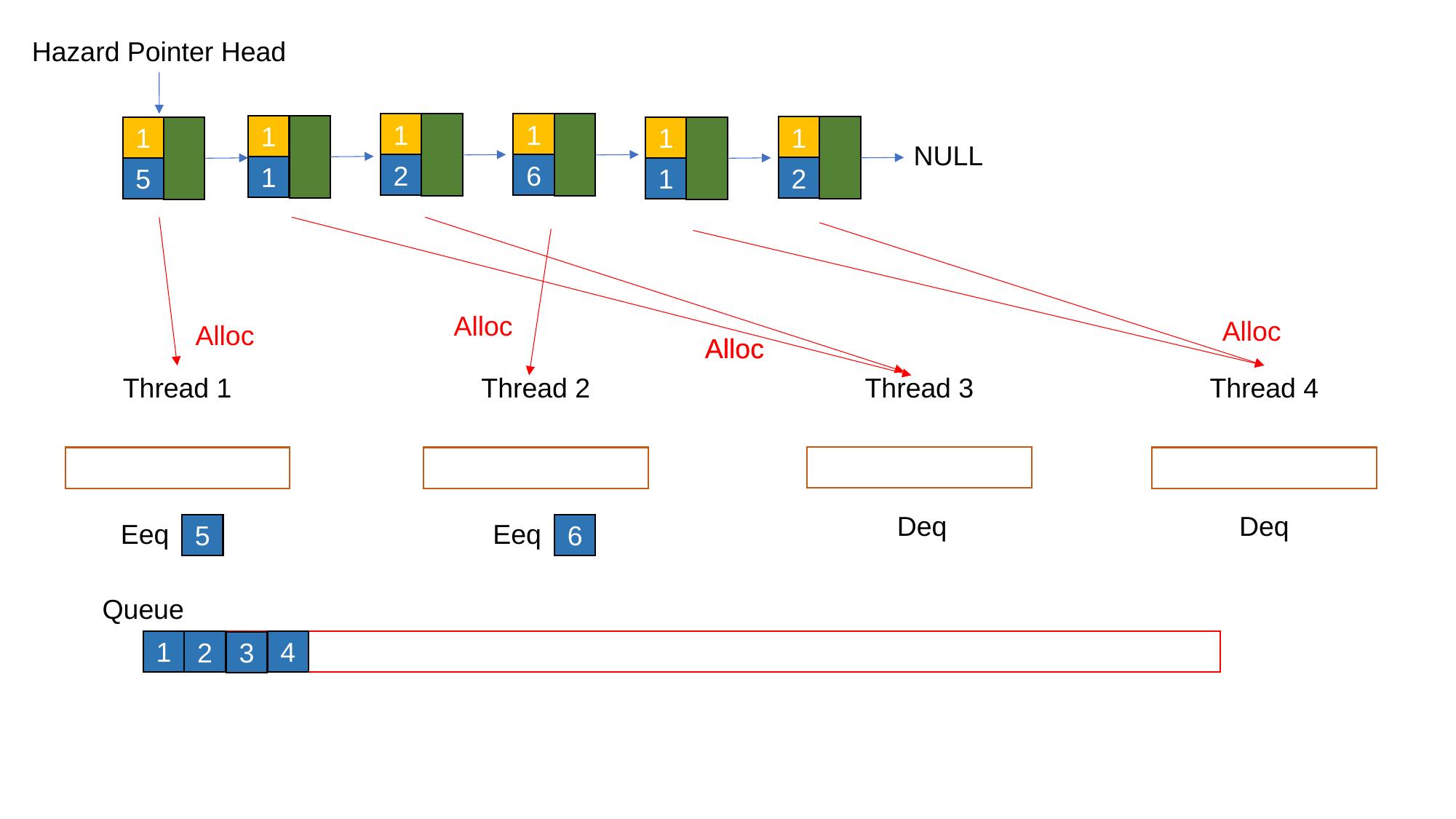

Hazard Pointer Head
1

2
NULL
1

6
NULL
1

1
NULL
1

2
NULL
1

5
NULL
1

1
NULL
Alloc
Alloc
Alloc
Alloc
Alloc
Thread 4
Thread 1
Thread 2
Thread 3

Deq
Deq
Eeq
Eeq
5
6
Queue

1
4
2
3